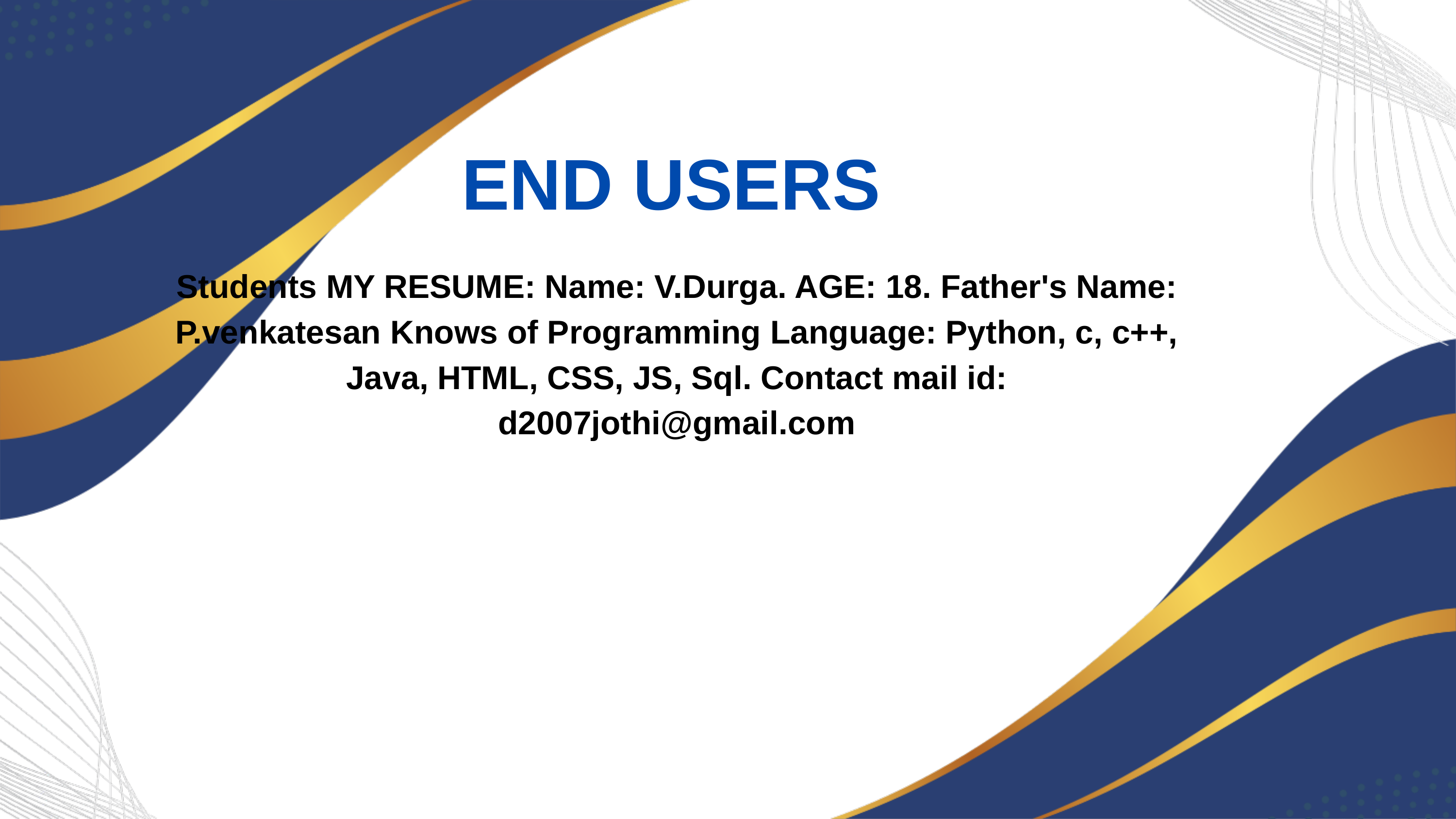

END USERS
Students MY RESUME: Name: V.Durga. AGE: 18. Father's Name: P.venkatesan Knows of Programming Language: Python, c, c++, Java, HTML, CSS, JS, Sql. Contact mail id: d2007jothi@gmail.com